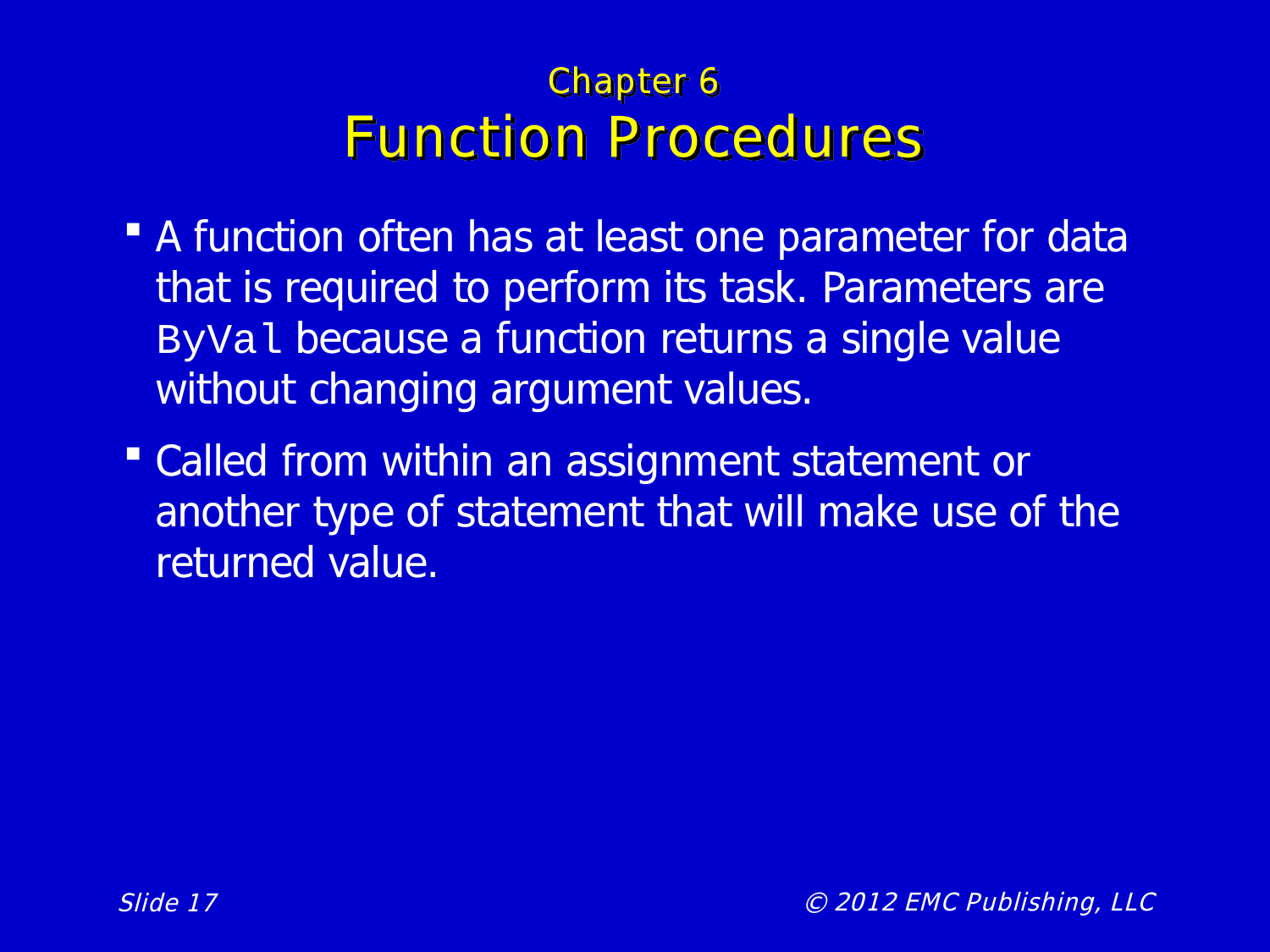

# Chapter 6 Function Procedures
A function often has at least one parameter for data that is required to perform its task. Parameters are ByVal because a function returns a single value without changing argument values.
Called from within an assignment statement or another type of statement that will make use of the returned value.

© 2012 EMC Publishing, LLC
Slide 17